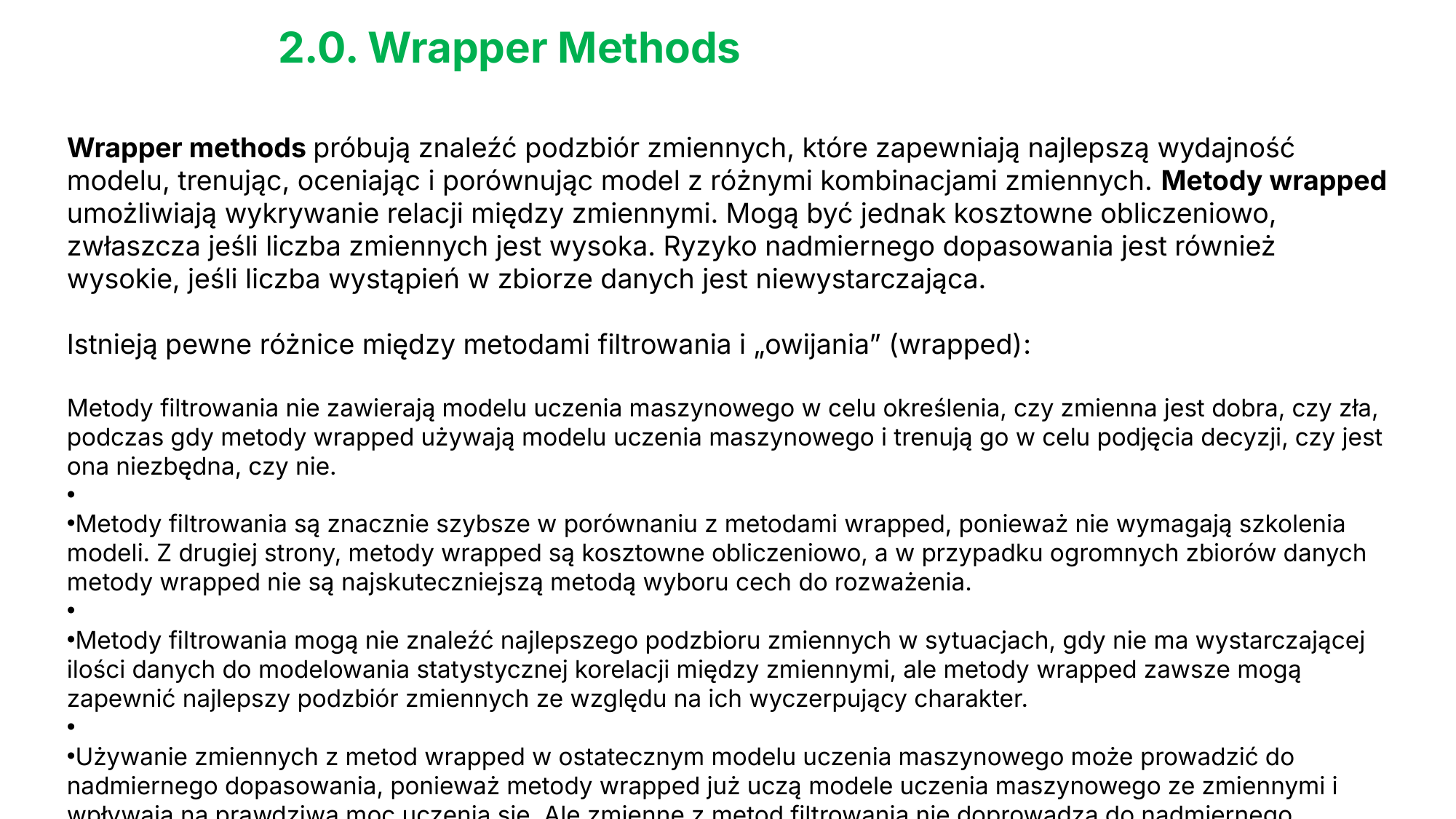

2.0. Wrapper Methods
Wrapper methods próbują znaleźć podzbiór zmiennych, które zapewniają najlepszą wydajność modelu, trenując, oceniając i porównując model z różnymi kombinacjami zmiennych. Metody wrapped umożliwiają wykrywanie relacji między zmiennymi. Mogą być jednak kosztowne obliczeniowo, zwłaszcza jeśli liczba zmiennych jest wysoka. Ryzyko nadmiernego dopasowania jest również wysokie, jeśli liczba wystąpień w zbiorze danych jest niewystarczająca.

Istnieją pewne różnice między metodami filtrowania i „owijania” (wrapped):

Metody filtrowania nie zawierają modelu uczenia maszynowego w celu określenia, czy zmienna jest dobra, czy zła, podczas gdy metody wrapped używają modelu uczenia maszynowego i trenują go w celu podjęcia decyzji, czy jest ona niezbędna, czy nie.

Metody filtrowania są znacznie szybsze w porównaniu z metodami wrapped, ponieważ nie wymagają szkolenia modeli. Z drugiej strony, metody wrapped są kosztowne obliczeniowo, a w przypadku ogromnych zbiorów danych metody wrapped nie są najskuteczniejszą metodą wyboru cech do rozważenia.

Metody filtrowania mogą nie znaleźć najlepszego podzbioru zmiennych w sytuacjach, gdy nie ma wystarczającej ilości danych do modelowania statystycznej korelacji między zmiennymi, ale metody wrapped zawsze mogą zapewnić najlepszy podzbiór zmiennych ze względu na ich wyczerpujący charakter.

Używanie zmiennych z metod wrapped w ostatecznym modelu uczenia maszynowego może prowadzić do nadmiernego dopasowania, ponieważ metody wrapped już uczą modele uczenia maszynowego ze zmiennymi i wpływają na prawdziwą moc uczenia się. Ale zmienne z metod filtrowania nie doprowadzą do nadmiernego dopasowania w większości przypadków.